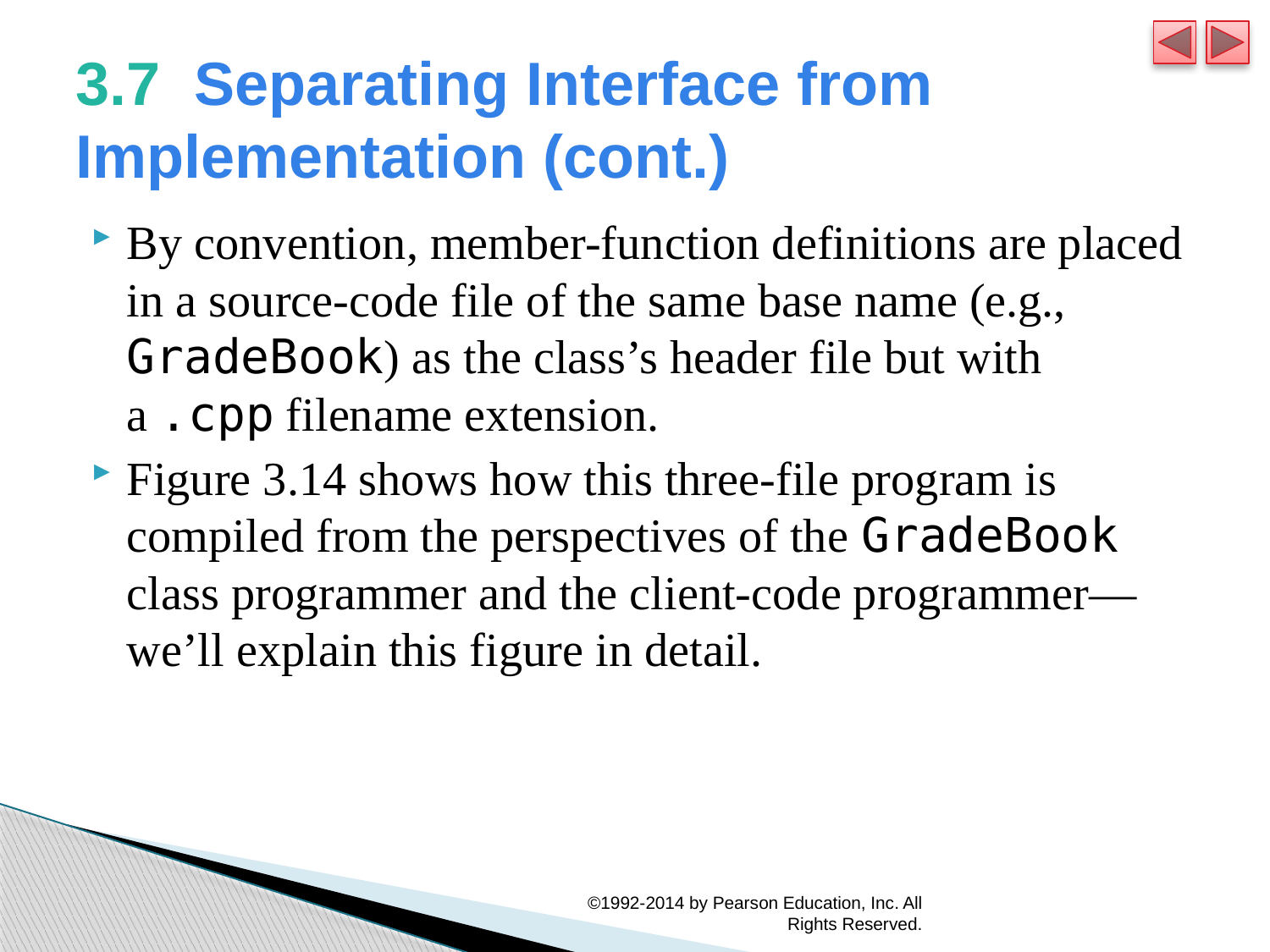

# 3.7  Separating Interface from Implementation (cont.)
By convention, member-function definitions are placed in a source-code file of the same base name (e.g., GradeBook) as the class’s header file but with a .cpp filename extension.
Figure 3.14 shows how this three-file program is compiled from the perspectives of the GradeBook class programmer and the client-code programmer—we’ll explain this figure in detail.
©1992-2014 by Pearson Education, Inc. All Rights Reserved.